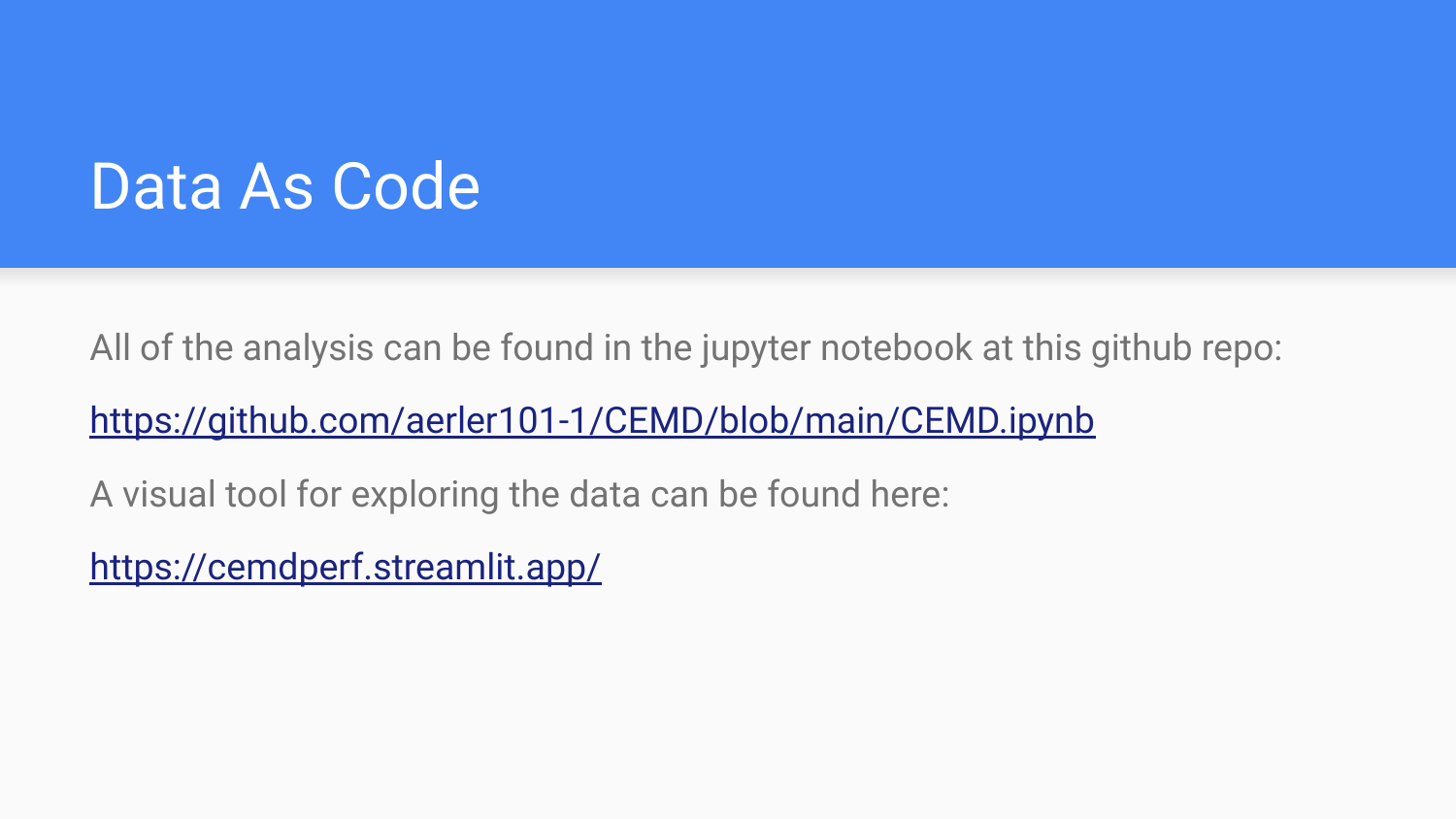

# Data As Code
All of the analysis can be found in the jupyter notebook at this github repo:
https://github.com/aerler101-1/CEMD/blob/main/CEMD.ipynb
A visual tool for exploring the data can be found here:
https://cemdperf.streamlit.app/